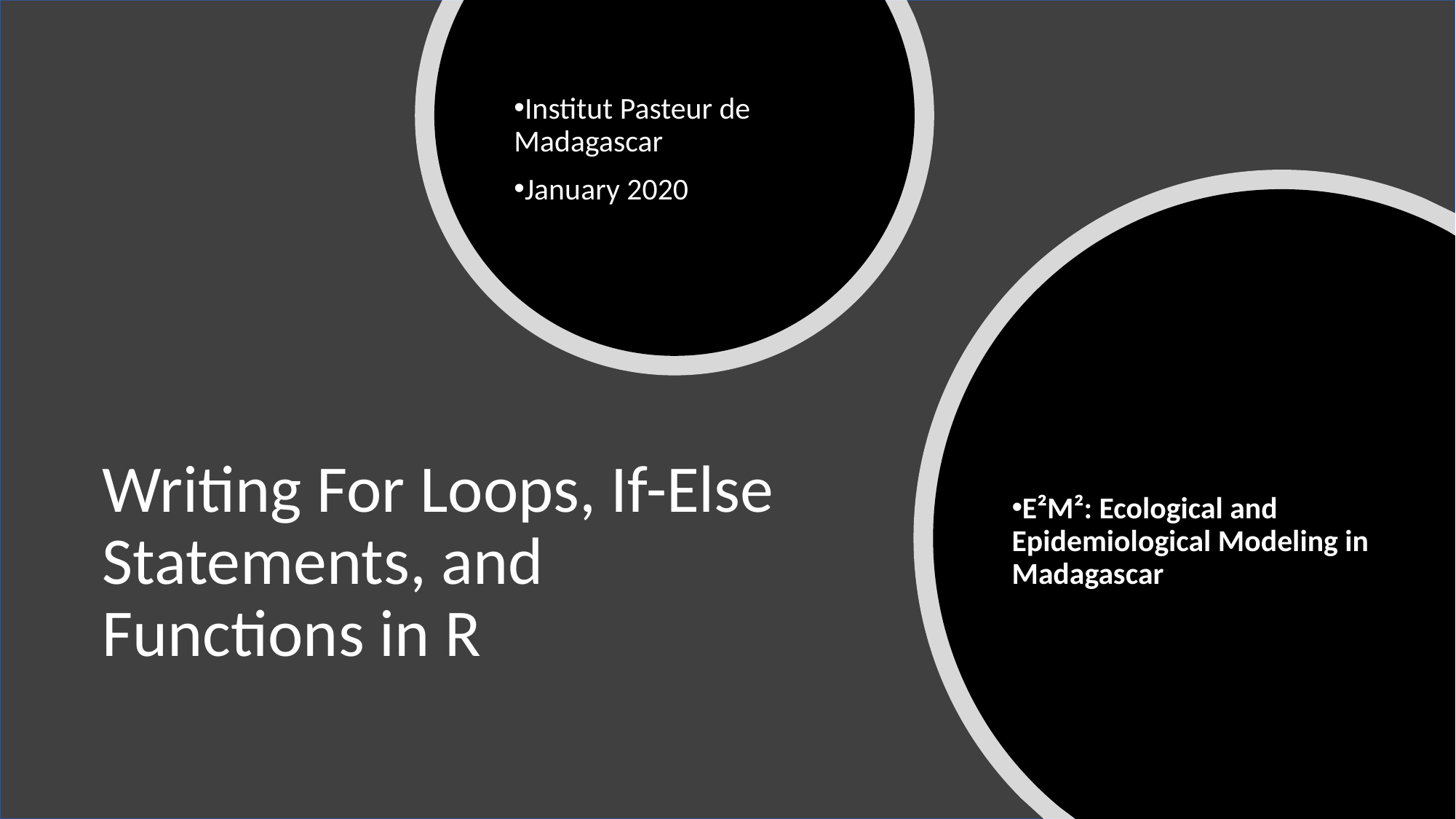

Institut Pasteur de Madagascar
January 2020

E²M²: Ecological and Epidemiological Modeling in Madagascar
# Writing For Loops, If-Else Statements, and Functions in R